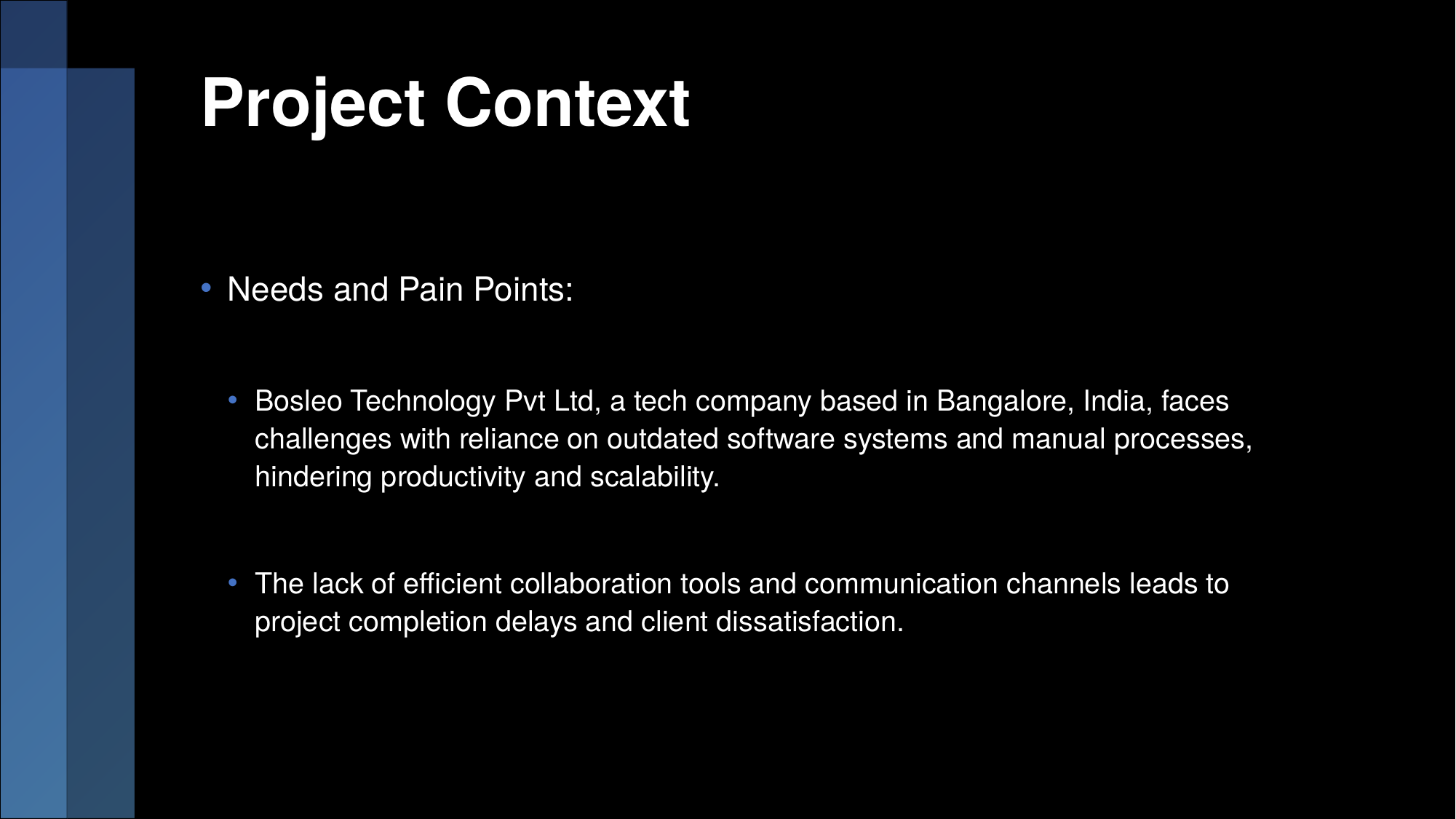

# Project Context
Needs and Pain Points:

Bosleo Technology Pvt Ltd, a tech company based in Bangalore, India, faces challenges with reliance on outdated software systems and manual processes, hindering productivity and scalability.

The lack of efficient collaboration tools and communication channels leads to project completion delays and client dissatisfaction.